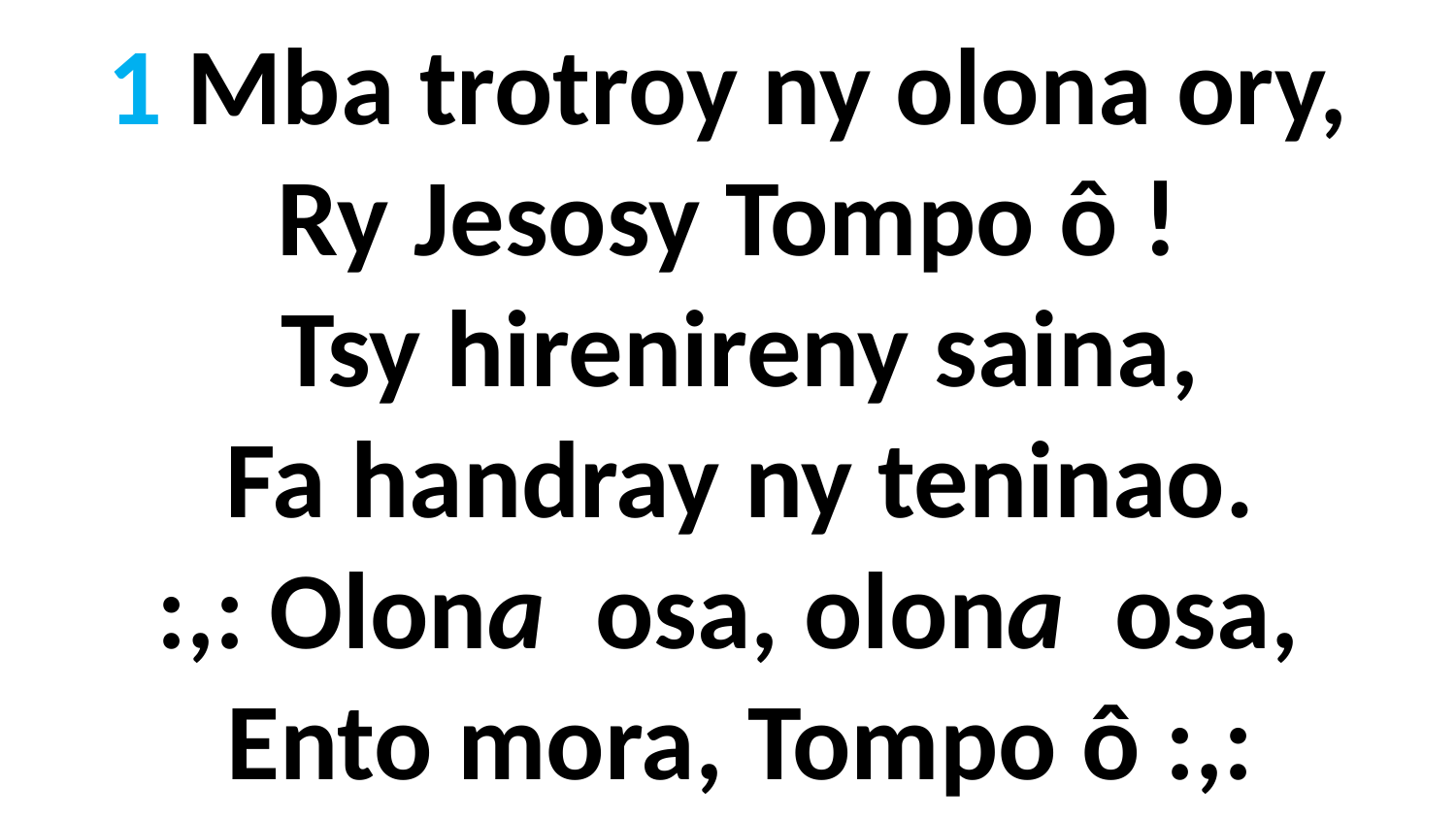

1 Mba trotroy ny olona ory,
Ry Jesosy Tompo ô !
 Tsy hirenireny saina,
 Fa handray ny teninao.
:,: Olona  osa, olona  osa,
 Ento mora, Tompo ô :,: